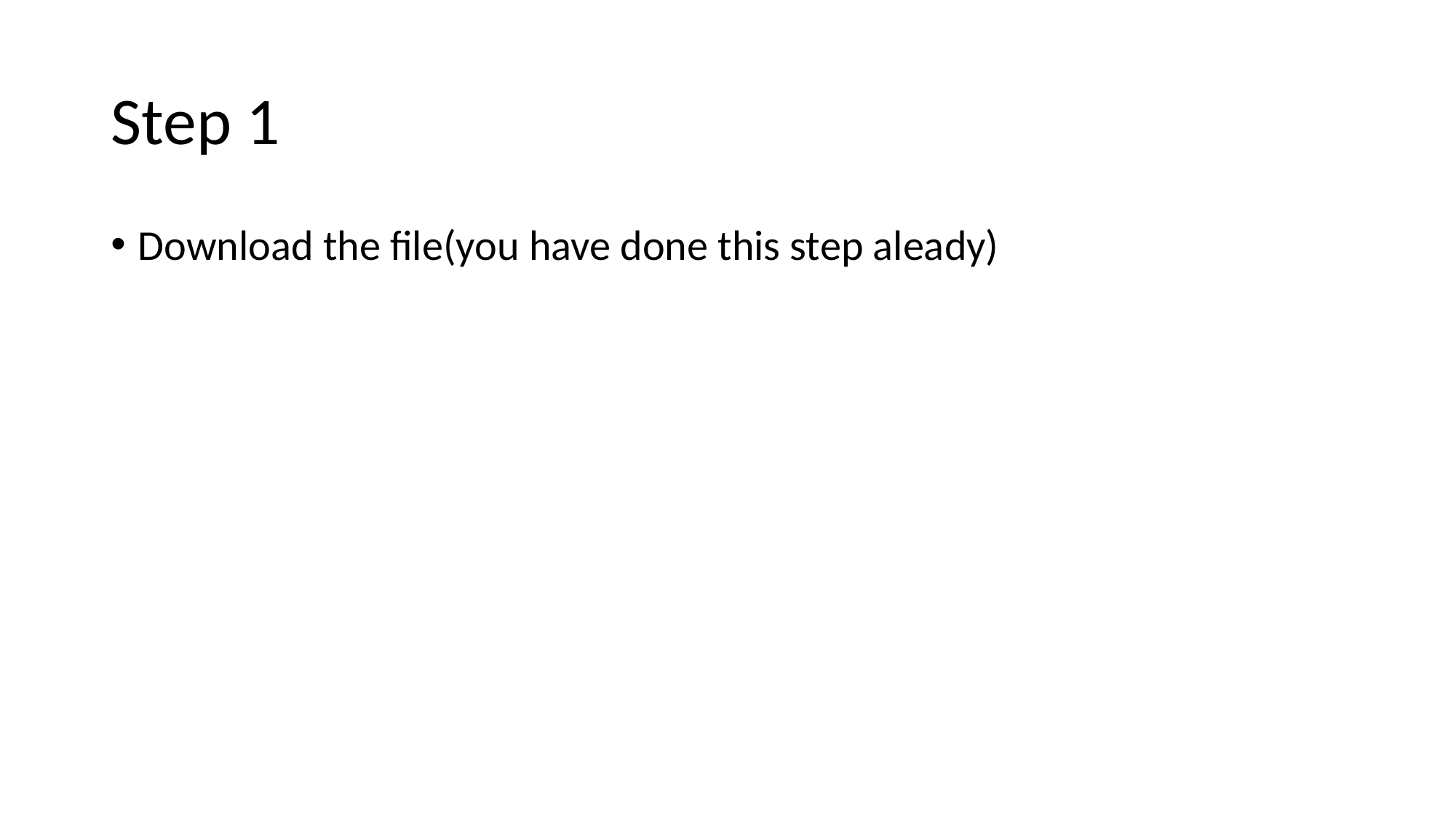

# Step 1
Download the file(you have done this step aleady)